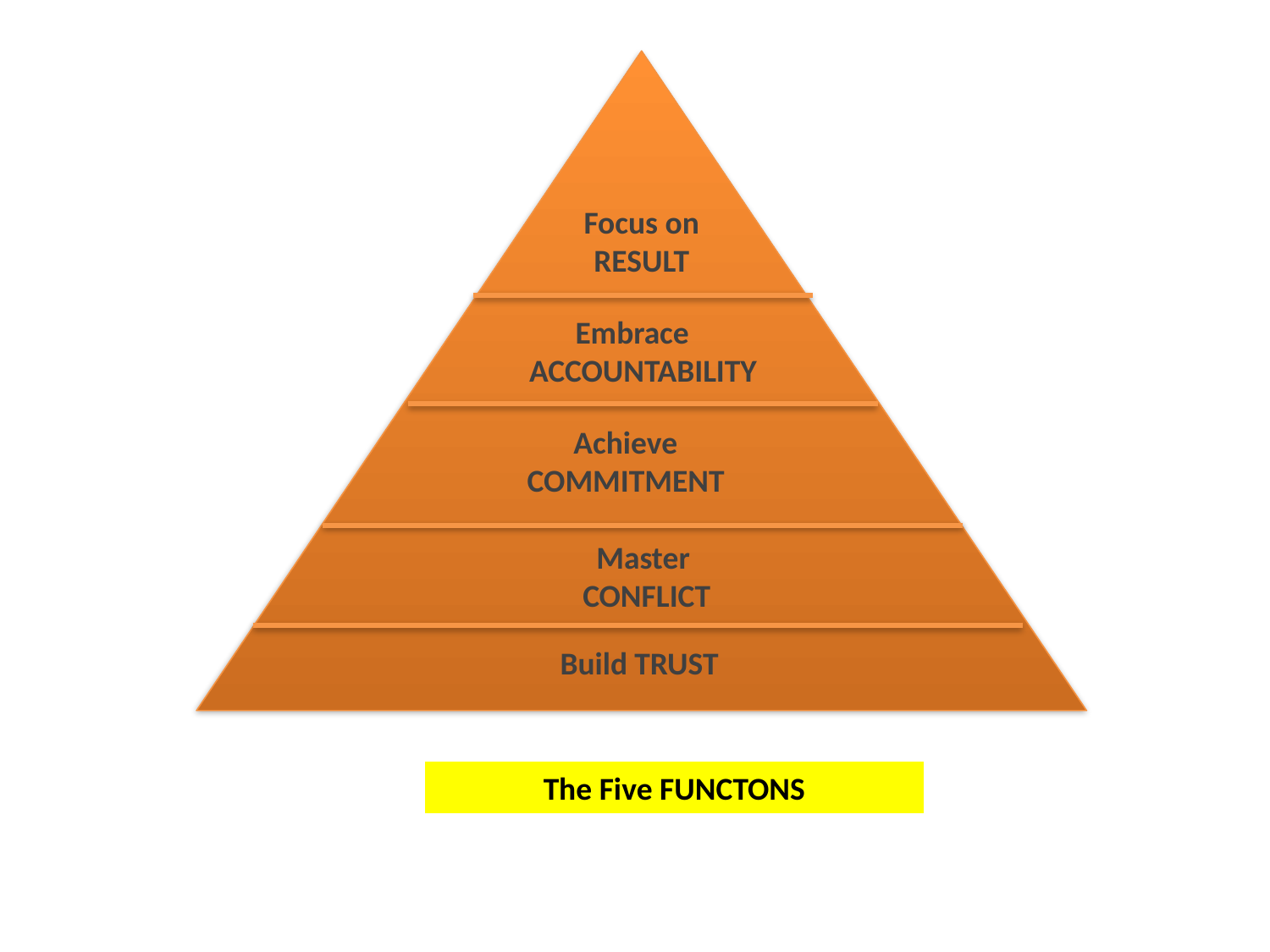

Focus on RESULT
Embrace    ACCOUNTABILITY
Achieve
COMMITMENT
Master
 CONFLICT
 Build TRUST
The Five FUNCTONS